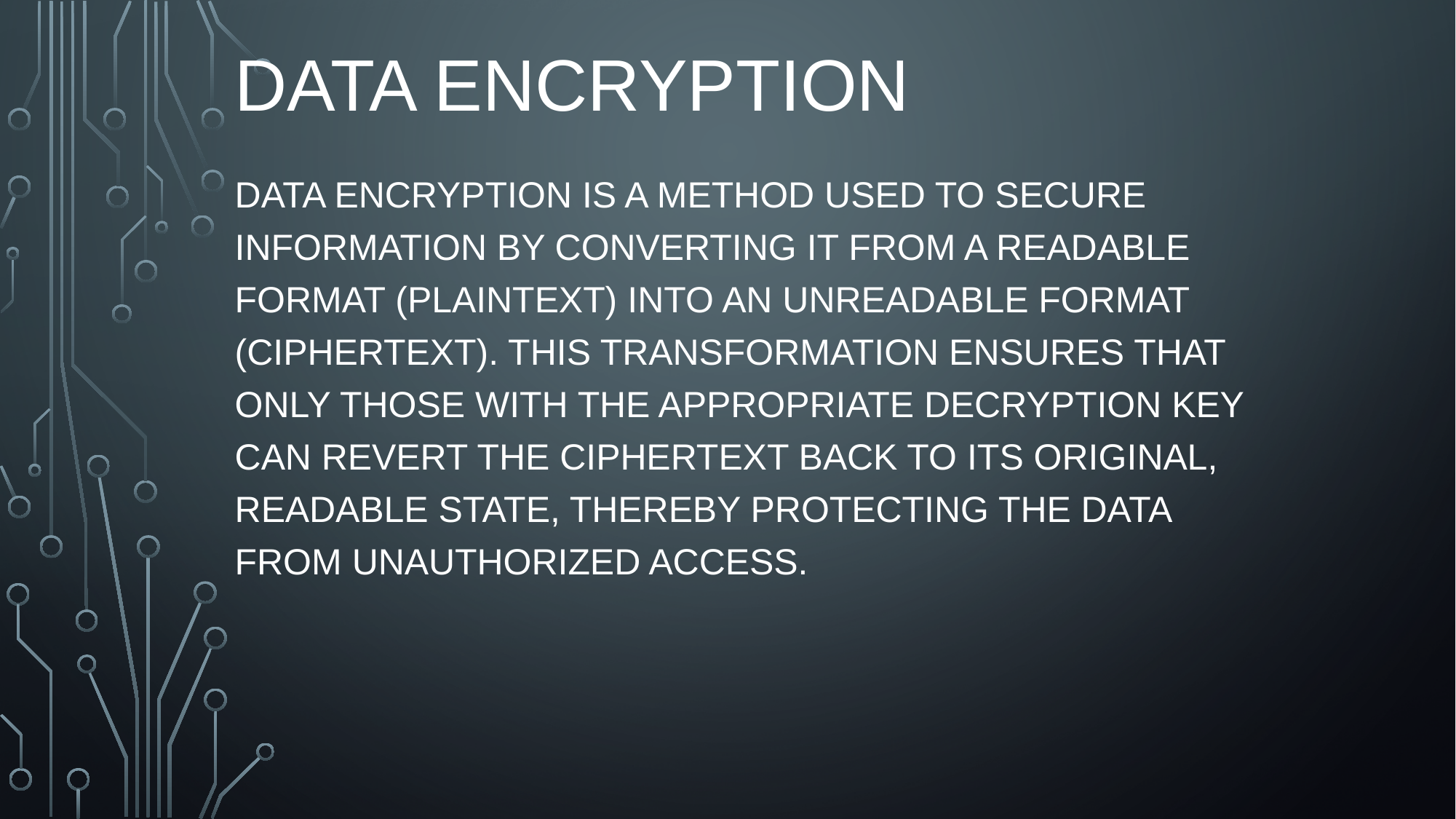

# Data Encryption
Data encryption is a method used to secure information by converting it from a readable format (plaintext) into an unreadable format (ciphertext). This transformation ensures that only those with the appropriate decryption key can revert the ciphertext back to its original, readable state, thereby protecting the data from unauthorized access.